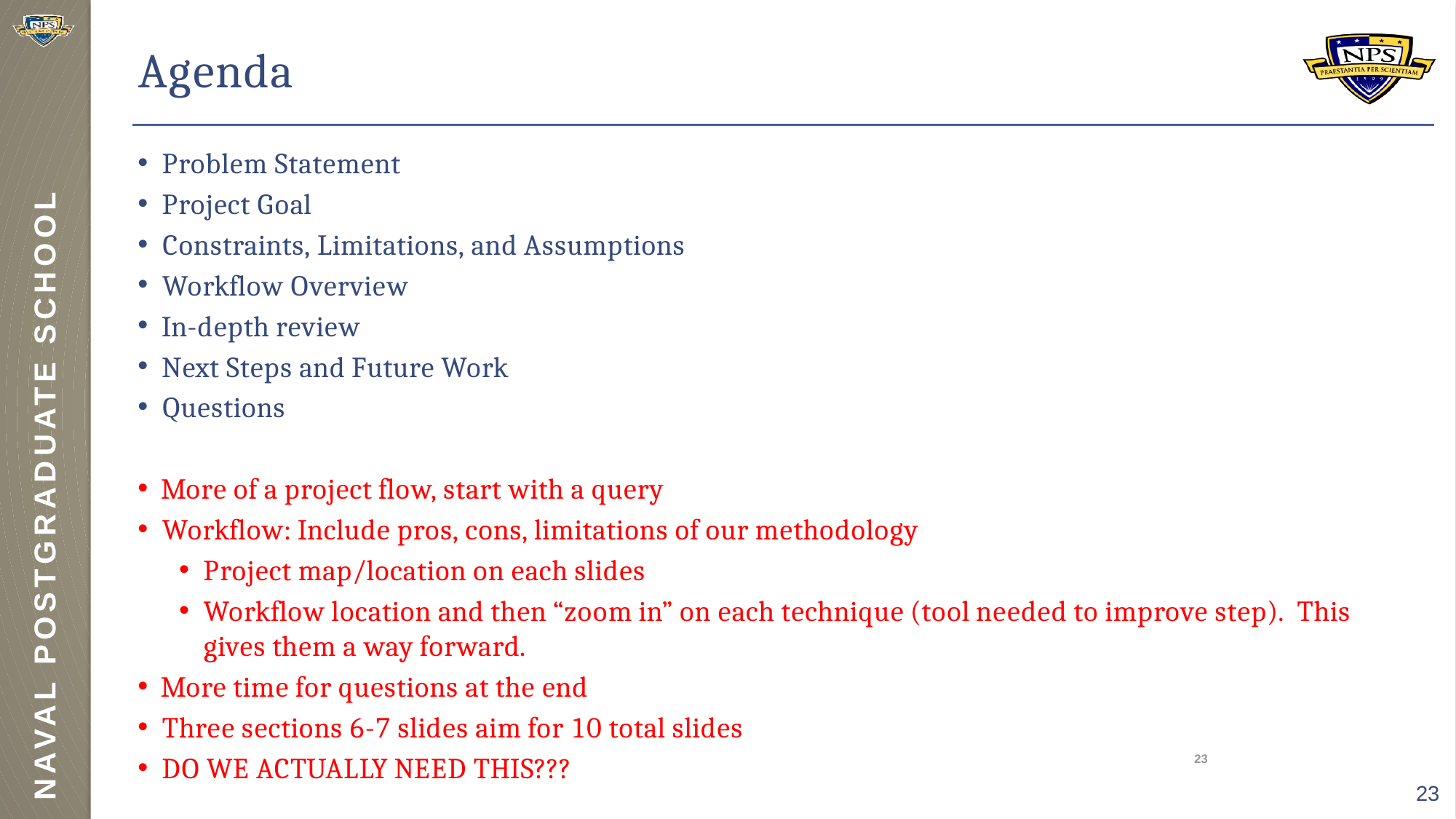

# Agenda
Problem Statement
Project Goal
Constraints, Limitations, and Assumptions
Workflow Overview
In-depth review
Next Steps and Future Work
Questions

More of a project flow, start with a query
Workflow: Include pros, cons, limitations of our methodology
Project map/location on each slides
Workflow location and then “zoom in” on each technique (tool needed to improve step).  This gives them a way forward.
More time for questions at the end
Three sections 6-7 slides aim for 10 total slides
DO WE ACTUALLY NEED THIS???
23